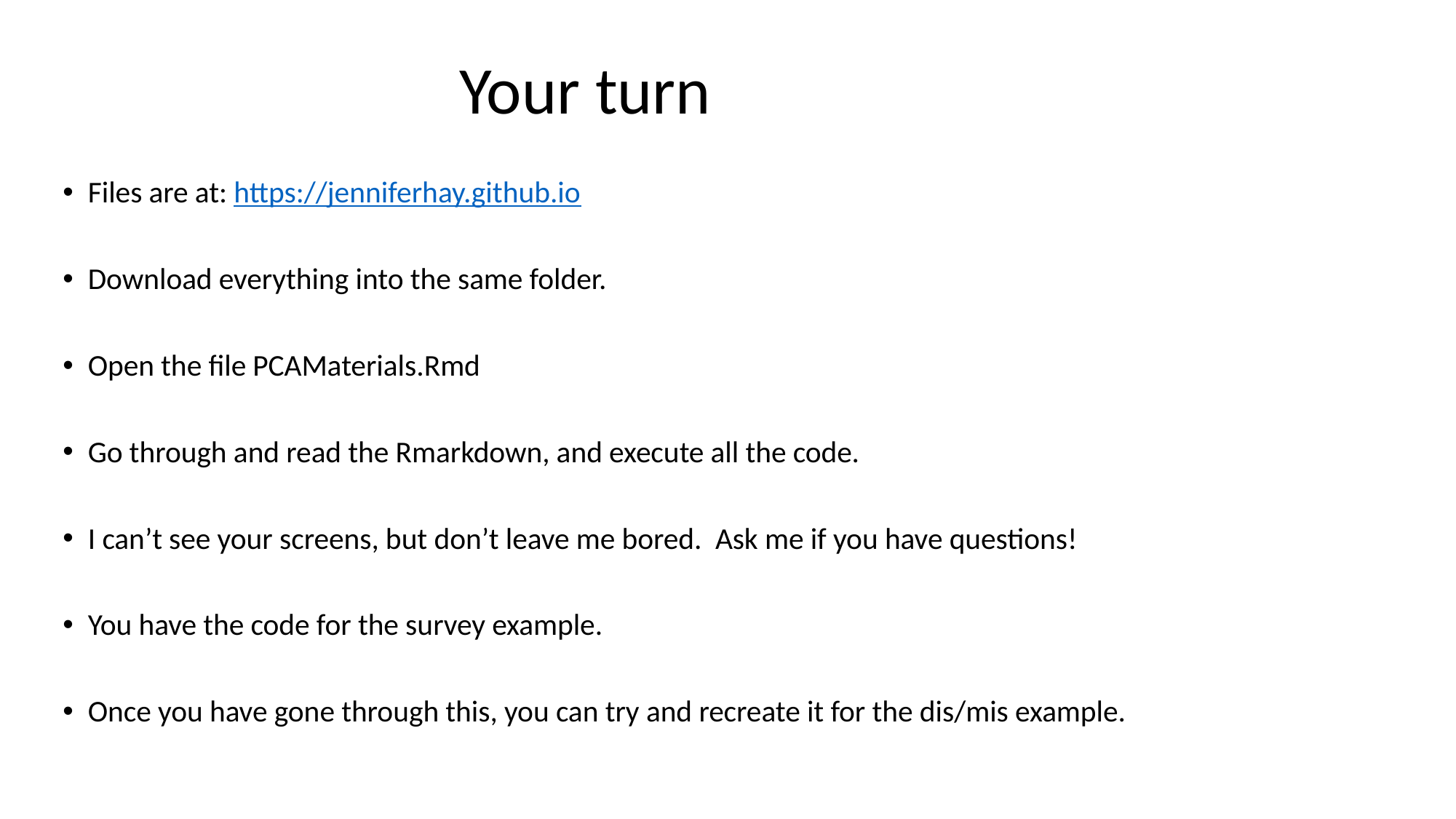

# Your turn
Files are at: https://jenniferhay.github.io

Download everything into the same folder.

Open the file PCAMaterials.Rmd

Go through and read the Rmarkdown, and execute all the code.

I can’t see your screens, but don’t leave me bored.  Ask me if you have questions!

You have the code for the survey example.

Once you have gone through this, you can try and recreate it for the dis/mis example.